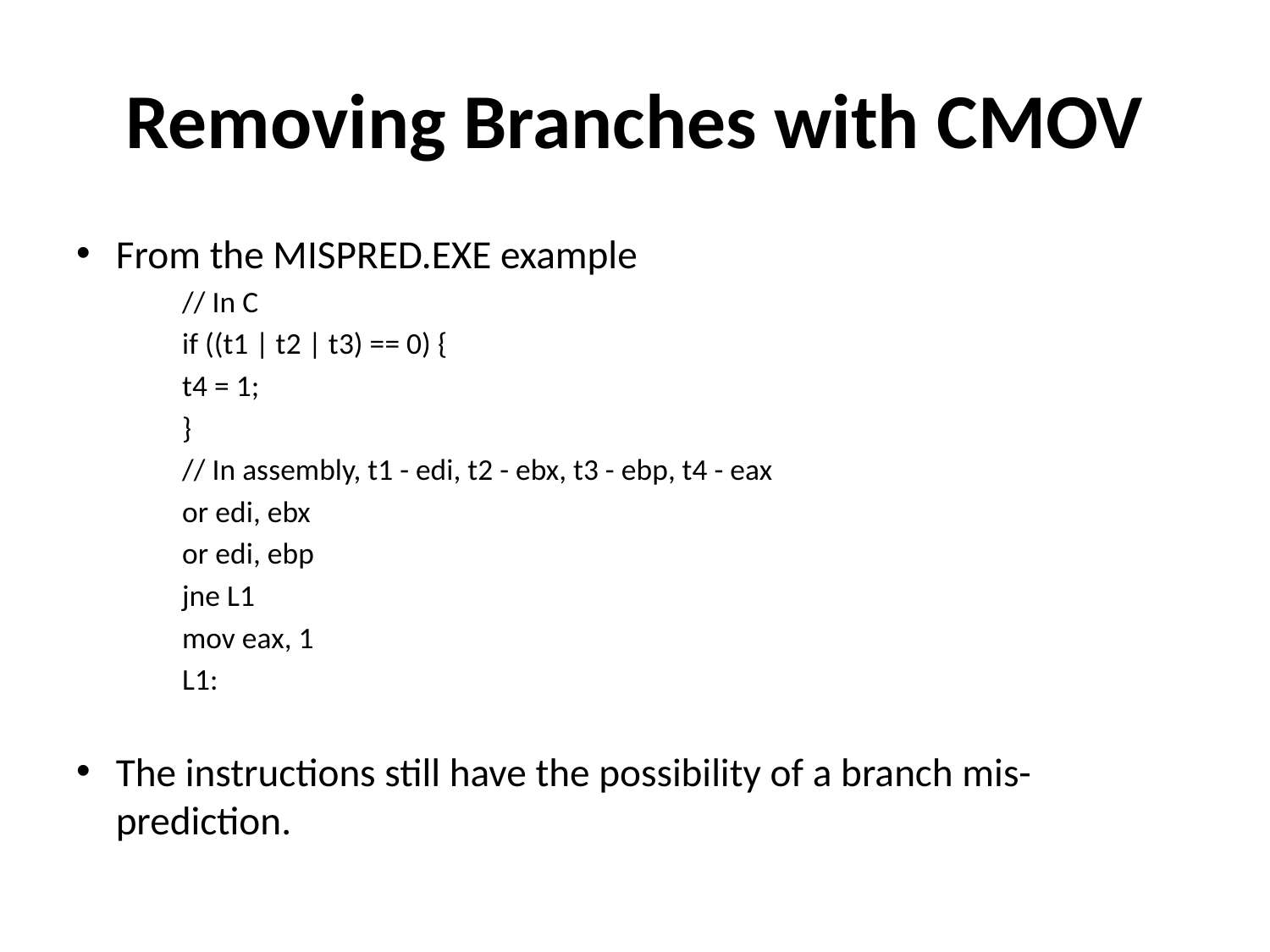

# Removing Branches with CMOV
From the MISPRED.EXE example
// In C
if ((t1 | t2 | t3) == 0) {
t4 = 1;
}
// In assembly, t1 - edi, t2 - ebx, t3 - ebp, t4 - eax
or edi, ebx
or edi, ebp
jne L1
mov eax, 1
L1:

The instructions still have the possibility of a branch mis-prediction.